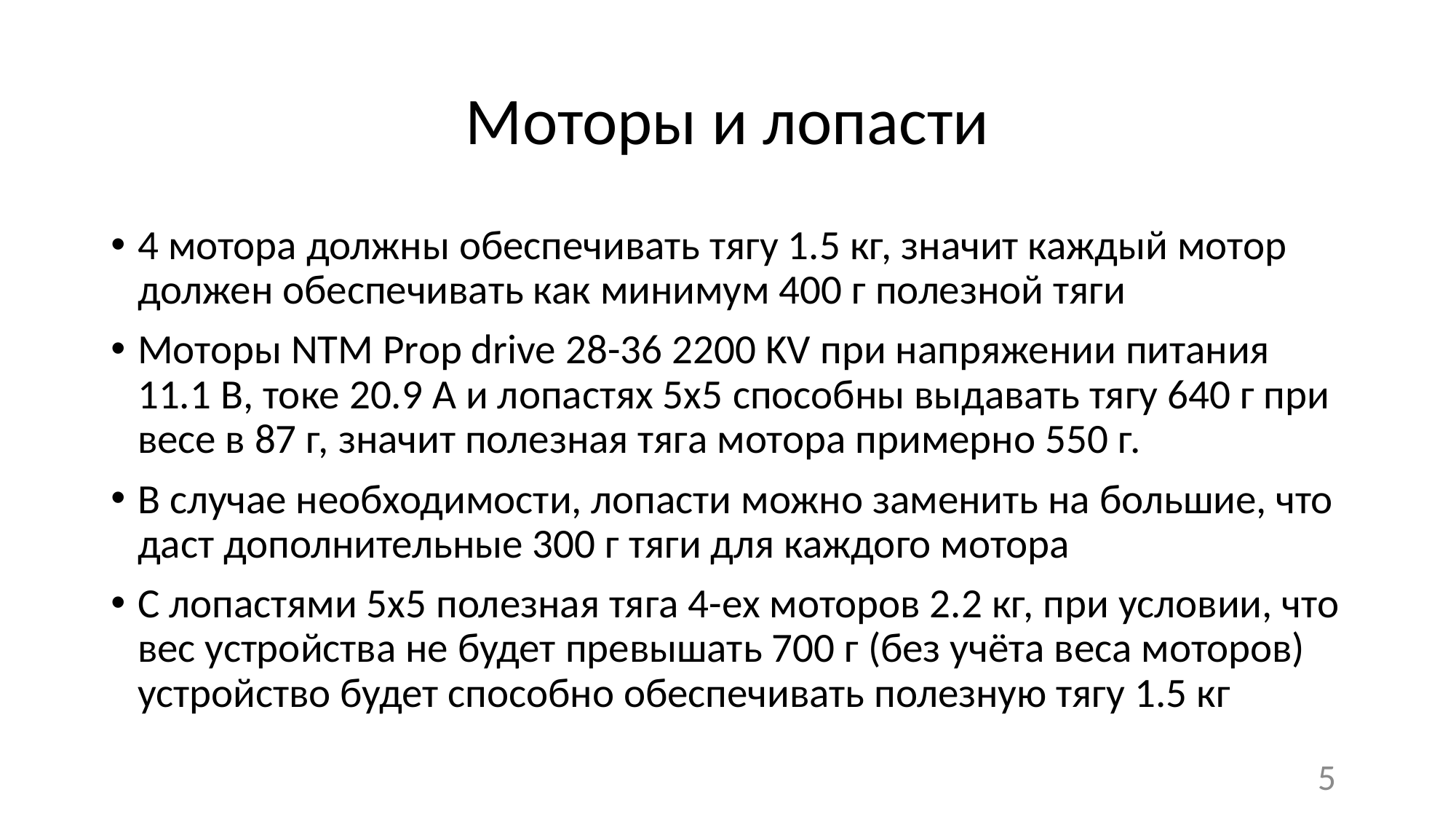

# Моторы и лопасти
4 мотора должны обеспечивать тягу 1.5 кг, значит каждый мотор должен обеспечивать как минимум 400 г полезной тяги
Моторы NTM Prop drive 28-36 2200 KV при напряжении питания 11.1 В, токе 20.9 А и лопастях 5х5 способны выдавать тягу 640 г при весе в 87 г, значит полезная тяга мотора примерно 550 г.
В случае необходимости, лопасти можно заменить на большие, что даст дополнительные 300 г тяги для каждого мотора
С лопастями 5х5 полезная тяга 4-ех моторов 2.2 кг, при условии, что вес устройства не будет превышать 700 г (без учёта веса моторов) устройство будет способно обеспечивать полезную тягу 1.5 кг
5